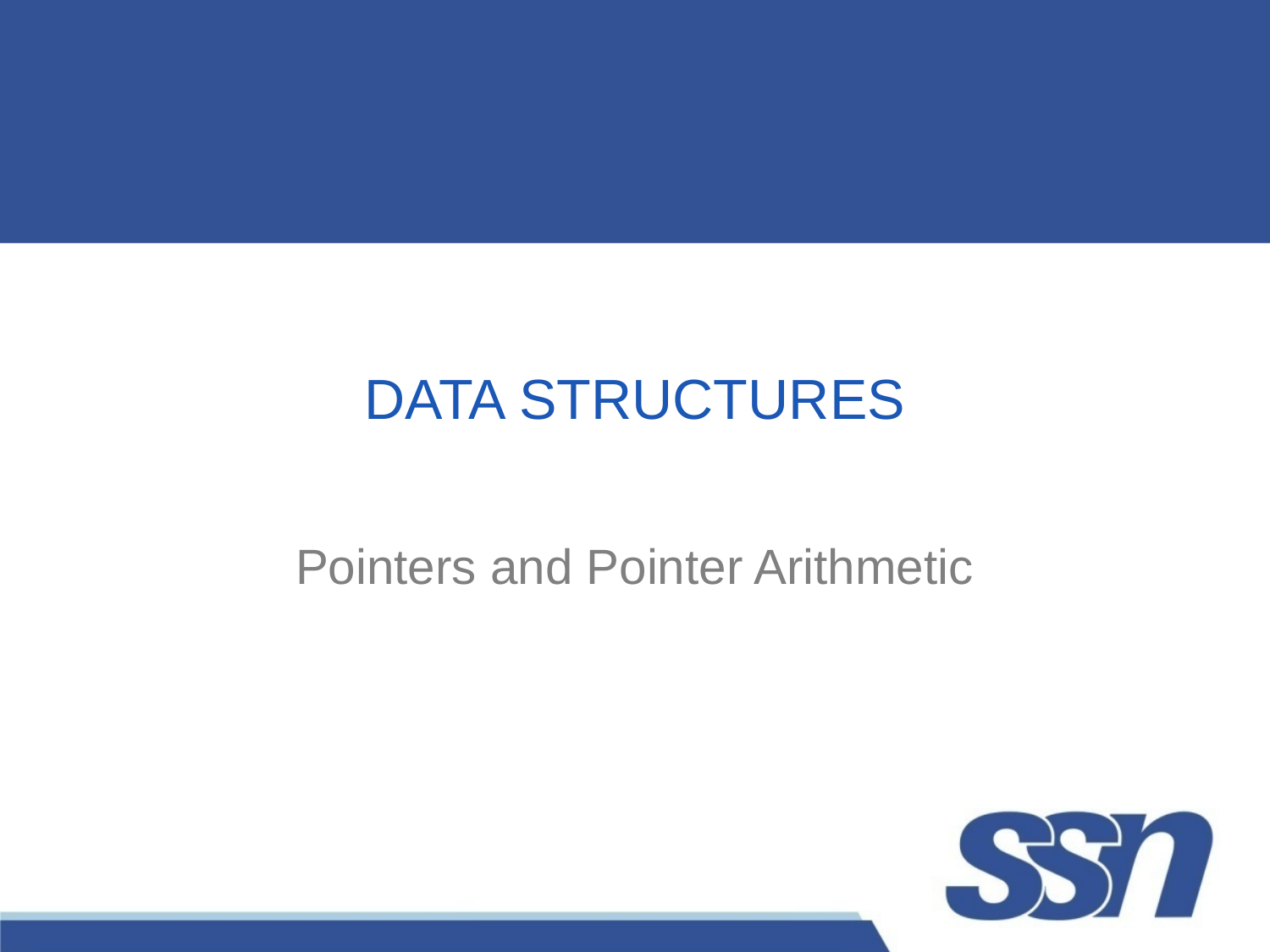

# DATA STRUCTURES
Pointers and Pointer Arithmetic